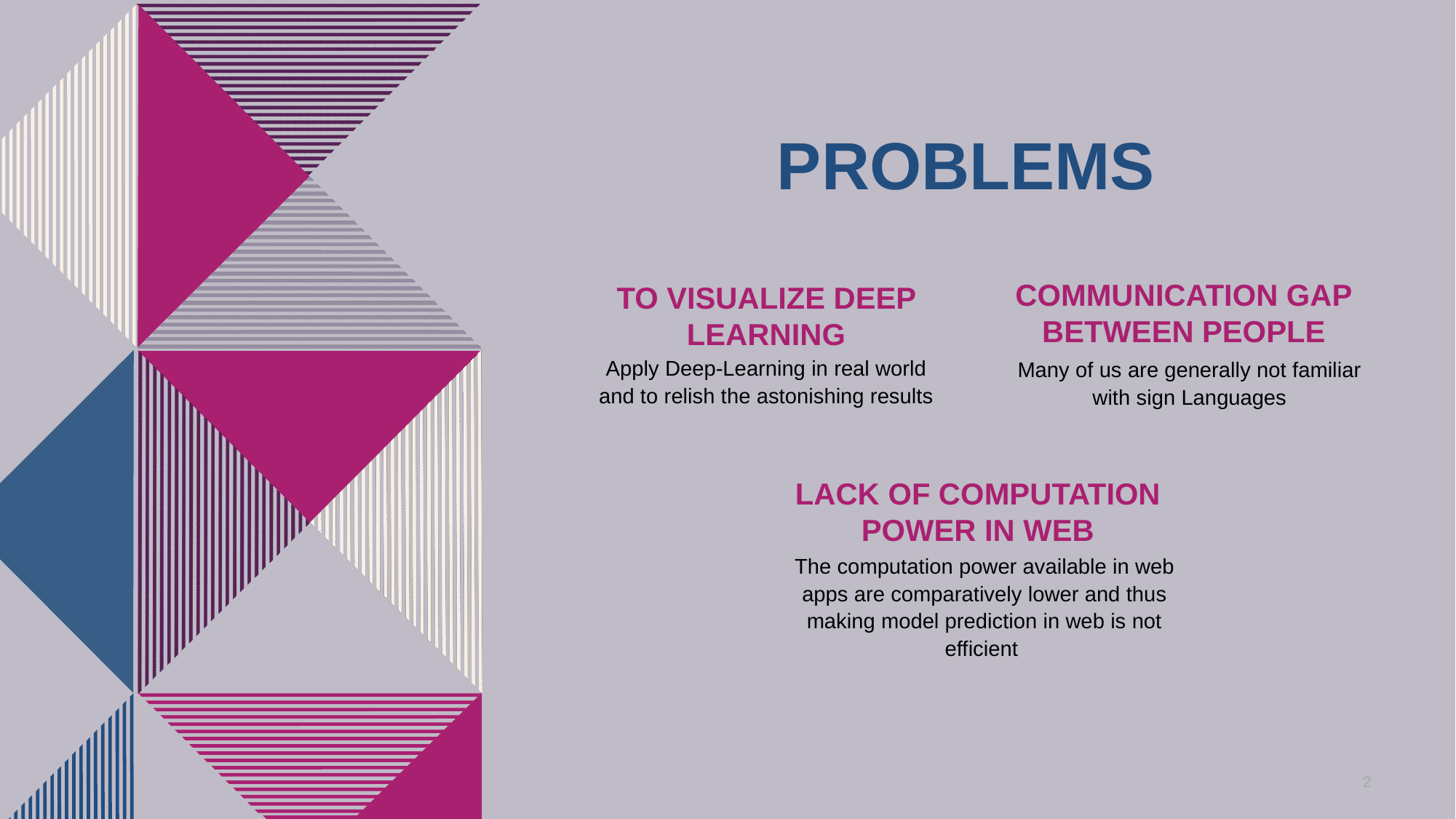

# PROBLEMs
Communication gap Between people
To visualize deep learning
Apply Deep-Learning in real world and to relish the astonishing results
Many of us are generally not familiar with sign Languages
Lack of computation power in web
The computation power available in web apps are comparatively lower and thus making model prediction in web is not efficient
2